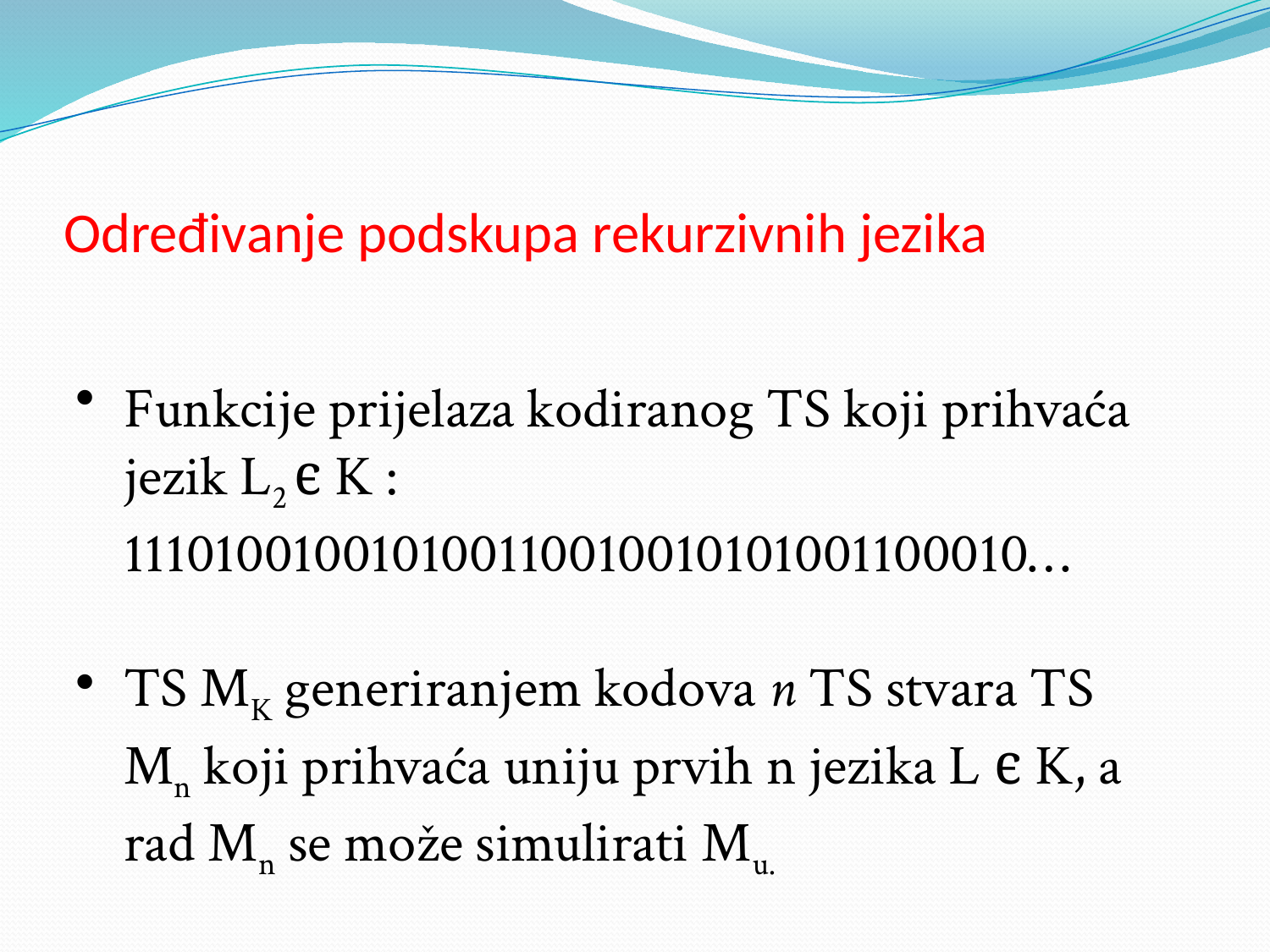

# Određivanje podskupa rekurzivnih jezika
Funkcije prijelaza kodiranog TS koji prihvaća jezik L2 є K : 111010010010100110010010101001100010…

TS MK generiranjem kodova n TS stvara TS Mn koji prihvaća uniju prvih n jezika L є K, a rad Mn se može simulirati Mu.